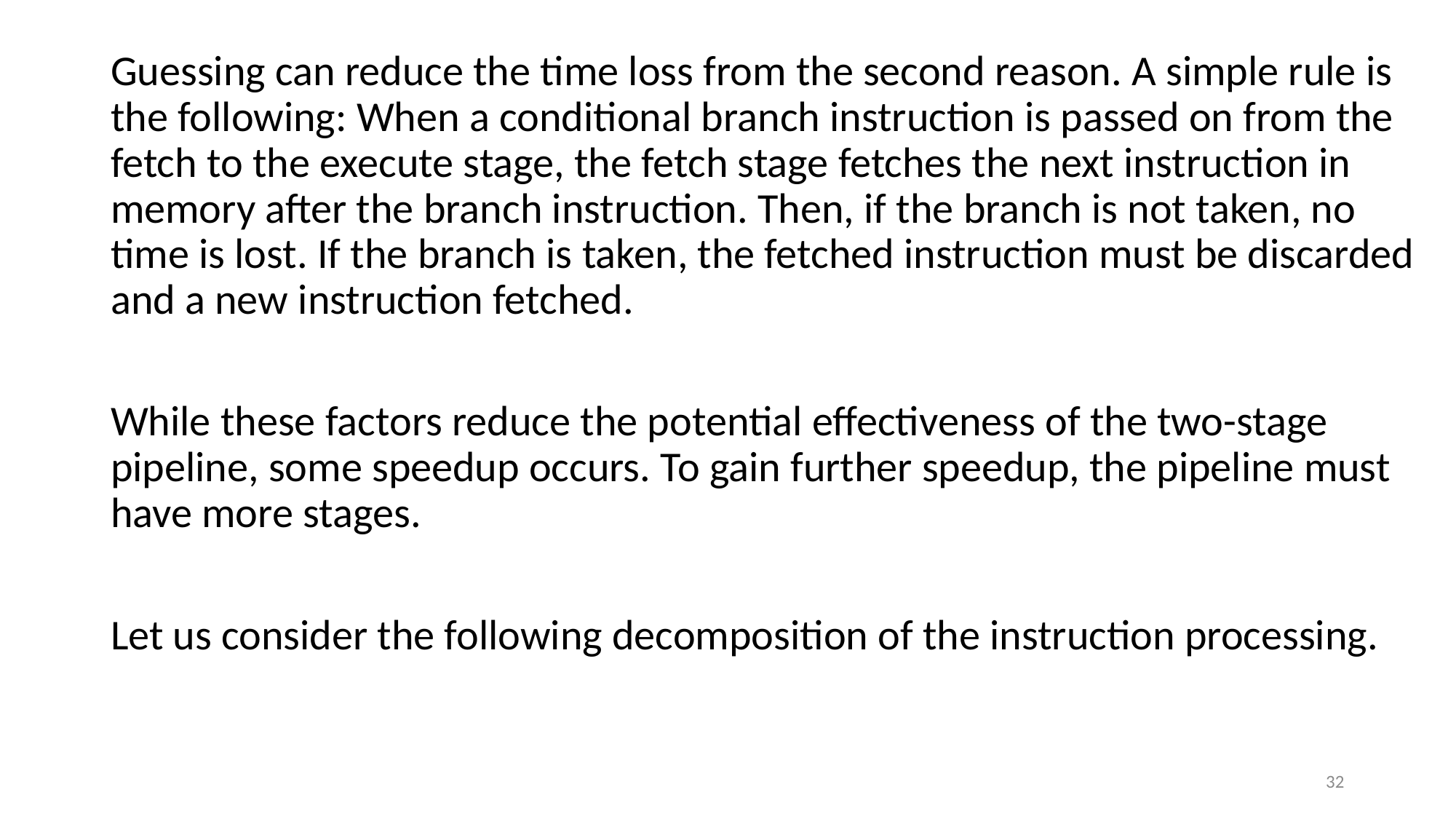

Guessing can reduce the time loss from the second reason. A simple rule is the following: When a conditional branch instruction is passed on from the fetch to the execute stage, the fetch stage fetches the next instruction in memory after the branch instruction. Then, if the branch is not taken, no time is lost. If the branch is taken, the fetched instruction must be discarded and a new instruction fetched.

While these factors reduce the potential effectiveness of the two-stage pipeline, some speedup occurs. To gain further speedup, the pipeline must have more stages.

Let us consider the following decomposition of the instruction processing.
32